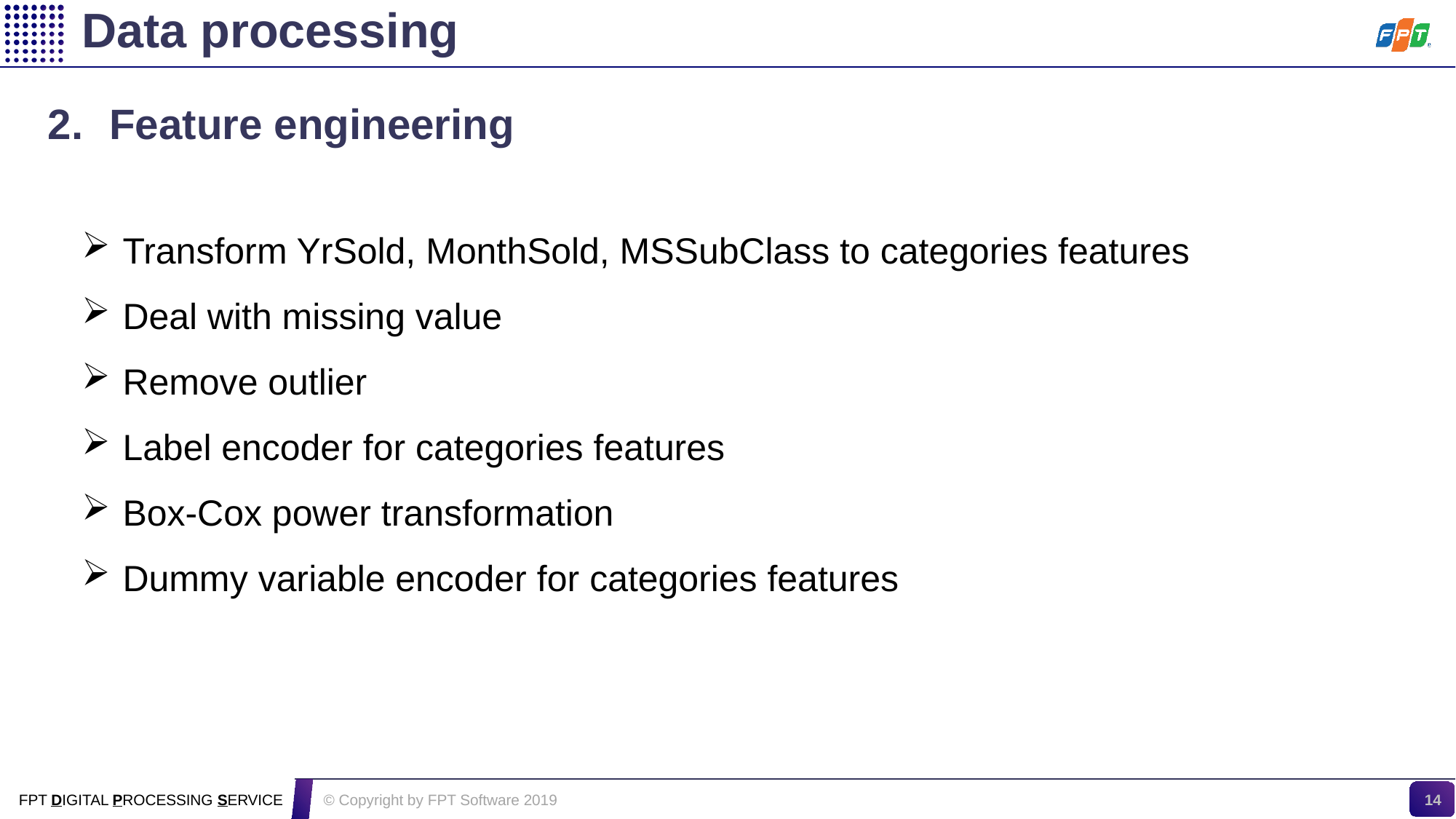

Data processing
Feature engineering
Transform YrSold, MonthSold, MSSubClass to categories features
Deal with missing value
Remove outlier
Label encoder for categories features
Box-Cox power transformation
Dummy variable encoder for categories features
14